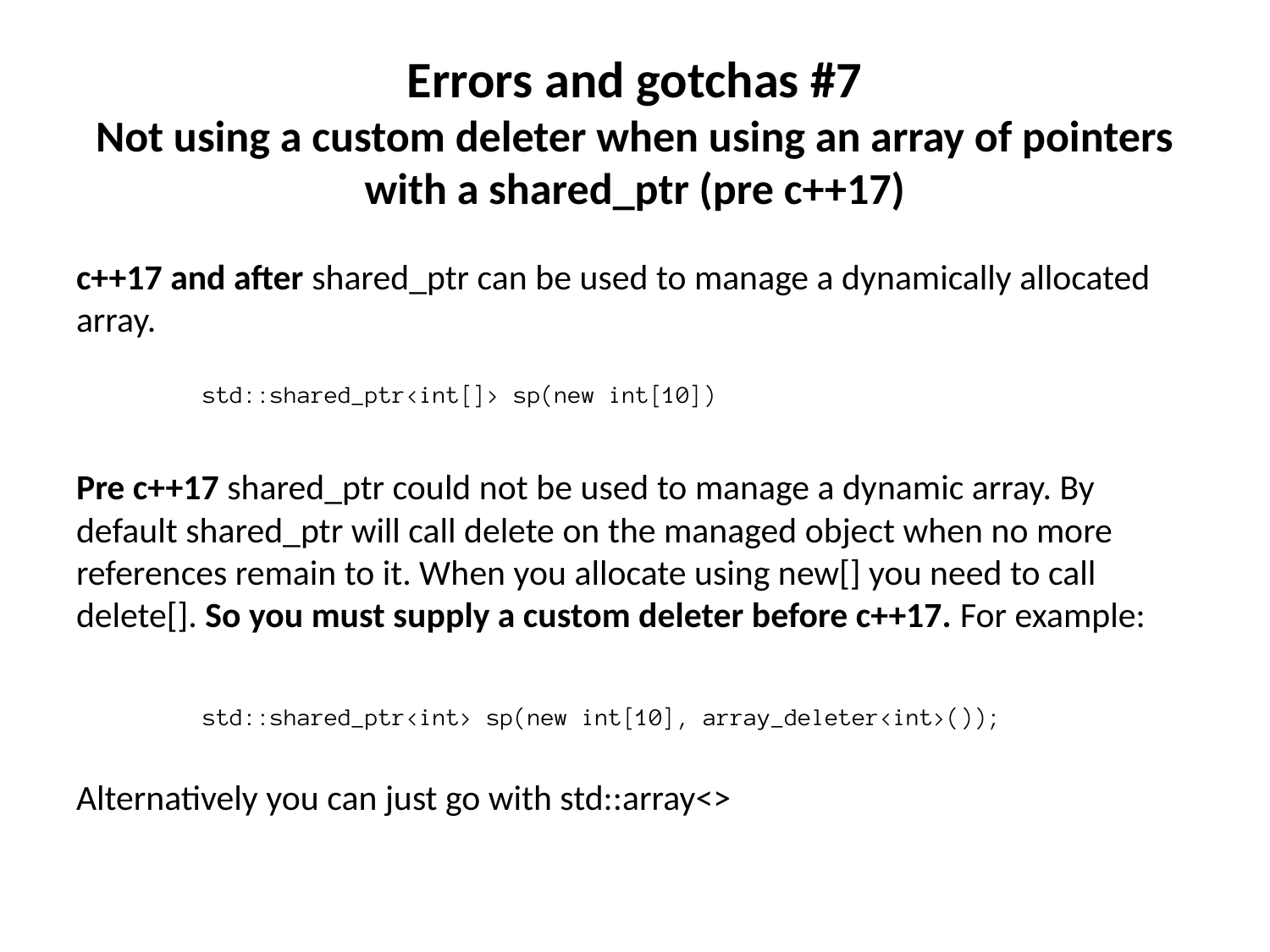

# Errors and gotchas #7 Not using a custom deleter when using an array of pointers with a shared_ptr (pre c++17)
c++17 and after shared_ptr can be used to manage a dynamically allocated array.

	std::shared_ptr<int[]> sp(new int[10])

Pre c++17 shared_ptr could not be used to manage a dynamic array. By default shared_ptr will call delete on the managed object when no more references remain to it. When you allocate using new[] you need to call delete[]. So you must supply a custom deleter before c++17. For example:

	std::shared_ptr<int> sp(new int[10], array_deleter<int>());

Alternatively you can just go with std::array<>